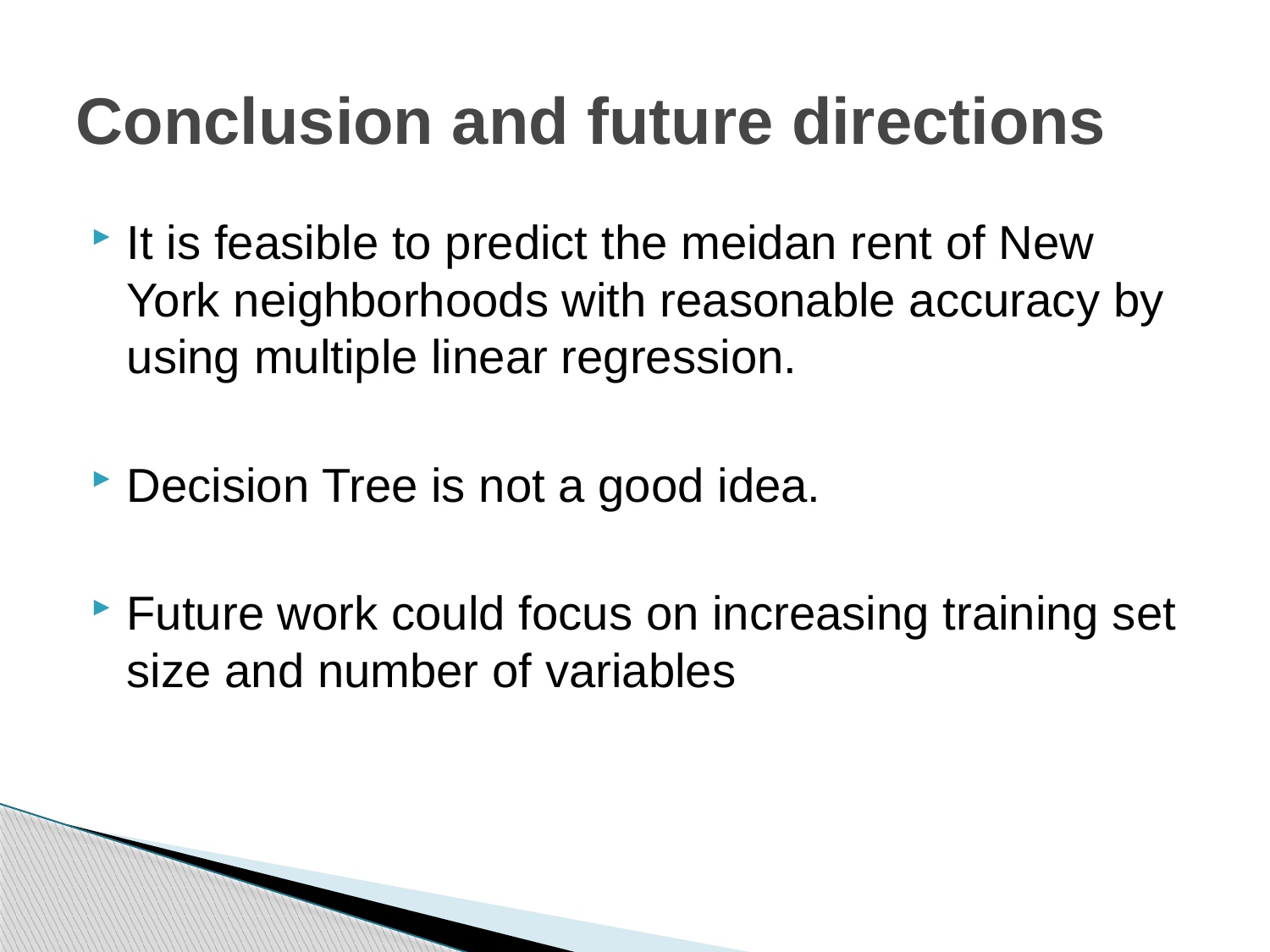

# Conclusion and future directions
It is feasible to predict the meidan rent of New York neighborhoods with reasonable accuracy by using multiple linear regression.

Decision Tree is not a good idea.

Future work could focus on increasing training set size and number of variables